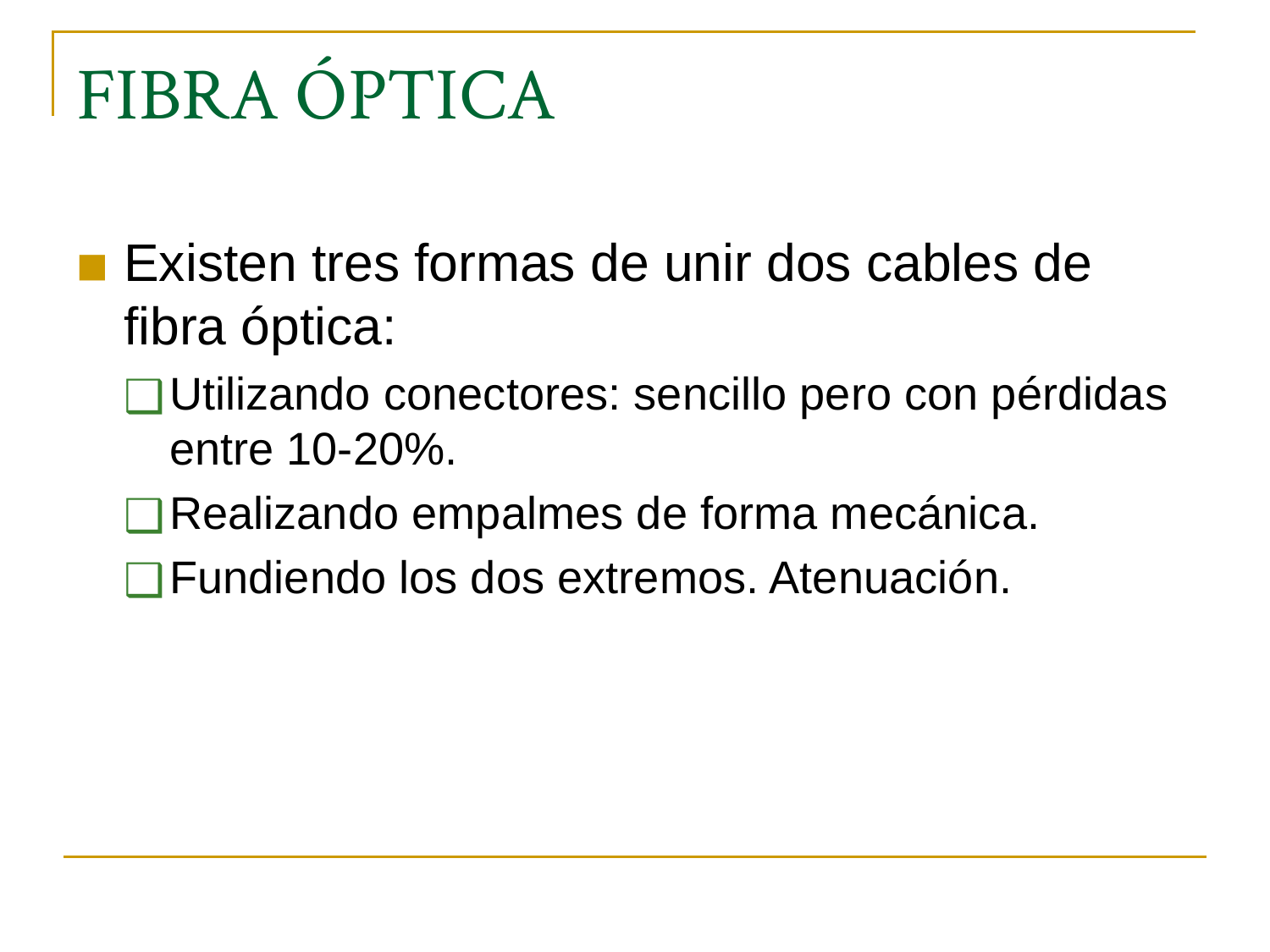

# FIBRA ÓPTICA
Existen tres formas de unir dos cables de fibra óptica:
Utilizando conectores: sencillo pero con pérdidas entre 10-20%.
Realizando empalmes de forma mecánica.
Fundiendo los dos extremos. Atenuación.